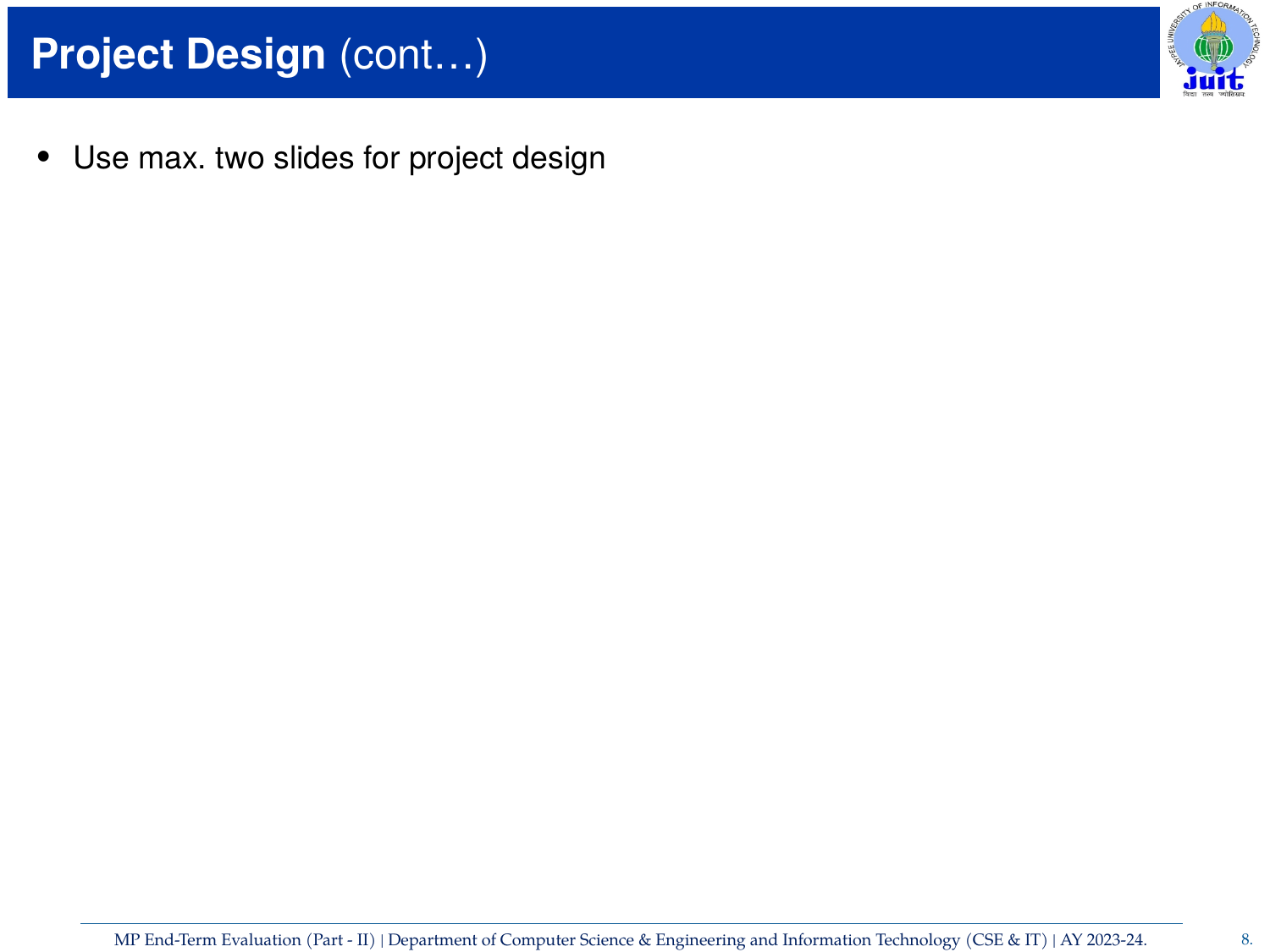

# Project Design (cont…)
Use max. two slides for project design